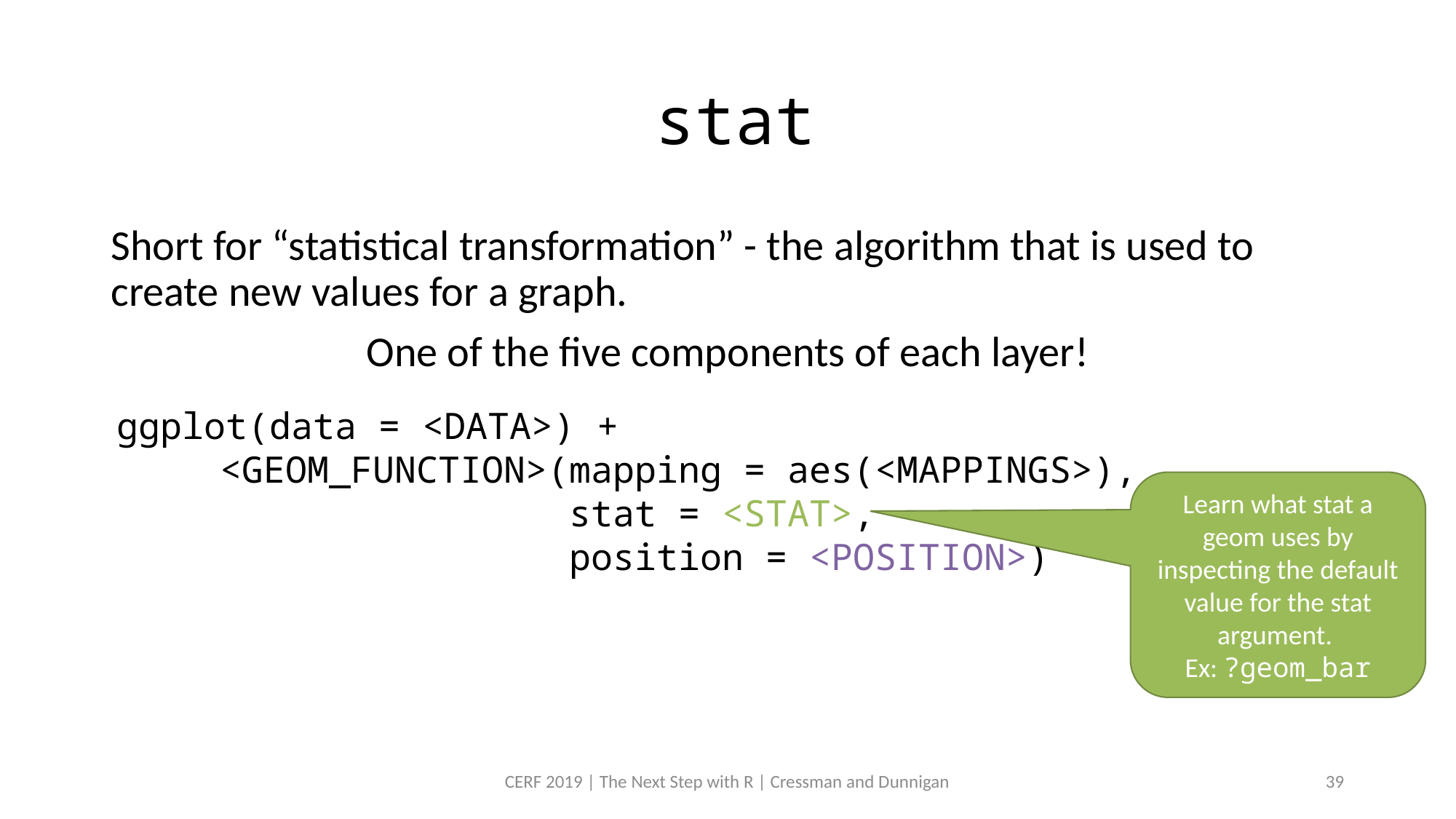

# stat
Short for “statistical transformation” - the algorithm that is used to create new values for a graph.
One of the five components of each layer!
 ggplot(data = <DATA>) +
	<GEOM_FUNCTION>(mapping = aes(<MAPPINGS>),
			      stat = <STAT>,
			      position = <POSITION>)
Learn what stat a geom uses by inspecting the default value for the stat argument.
Ex: ?geom_bar
CERF 2019 | The Next Step with R | Cressman and Dunnigan
39